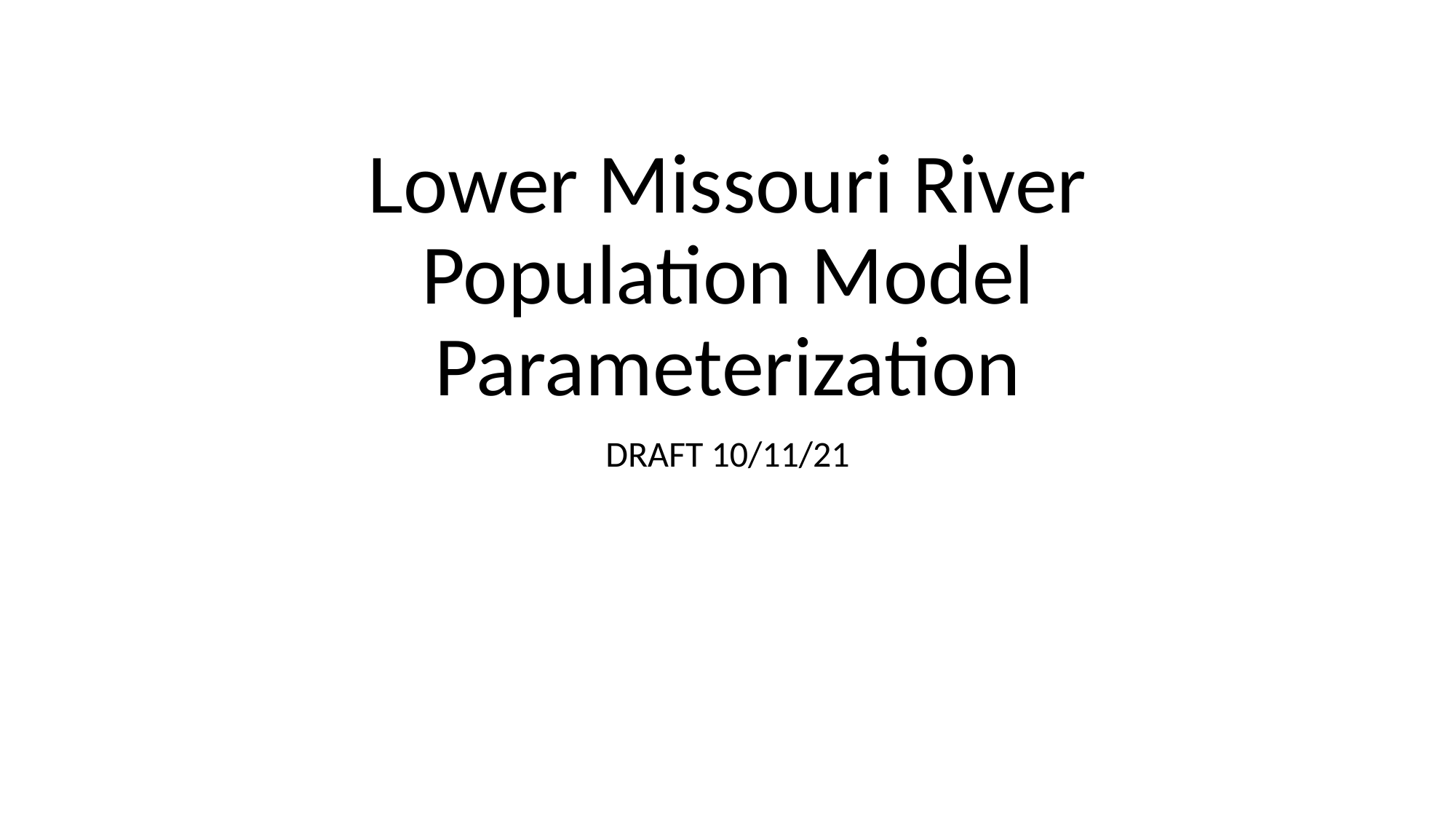

# Lower Missouri River Population Model Parameterization
DRAFT 10/11/21